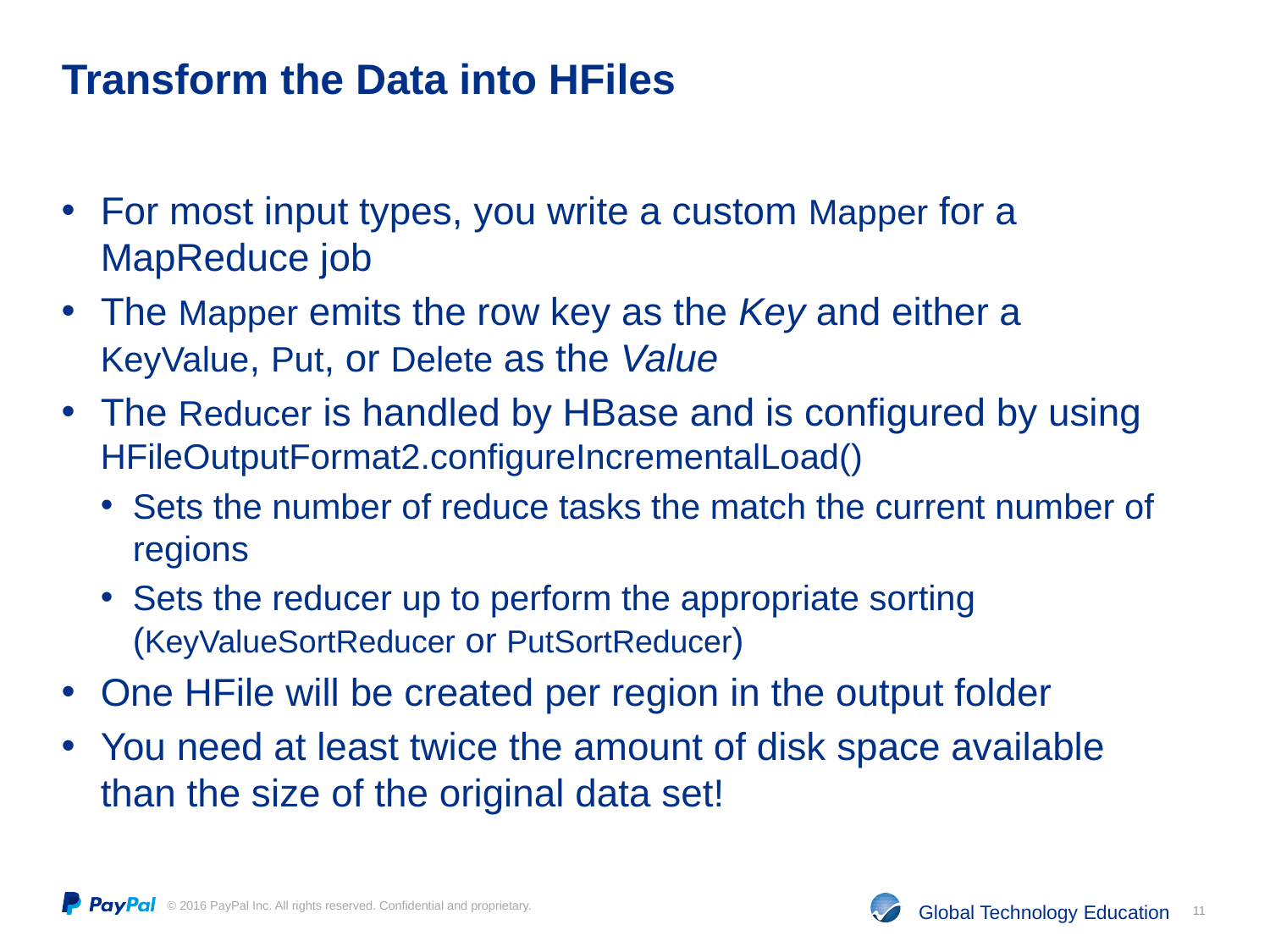

# Transform the Data into HFiles
For most input types, you write a custom Mapper for a MapReduce job
The Mapper emits the row key as the Key and either a KeyValue, Put, or Delete as the Value
The Reducer is handled by HBase and is configured by using HFileOutputFormat2.configureIncrementalLoad()
Sets the number of reduce tasks the match the current number of regions
Sets the reducer up to perform the appropriate sorting (KeyValueSortReducer or PutSortReducer)
One HFile will be created per region in the output folder
You need at least twice the amount of disk space available than the size of the original data set!

11